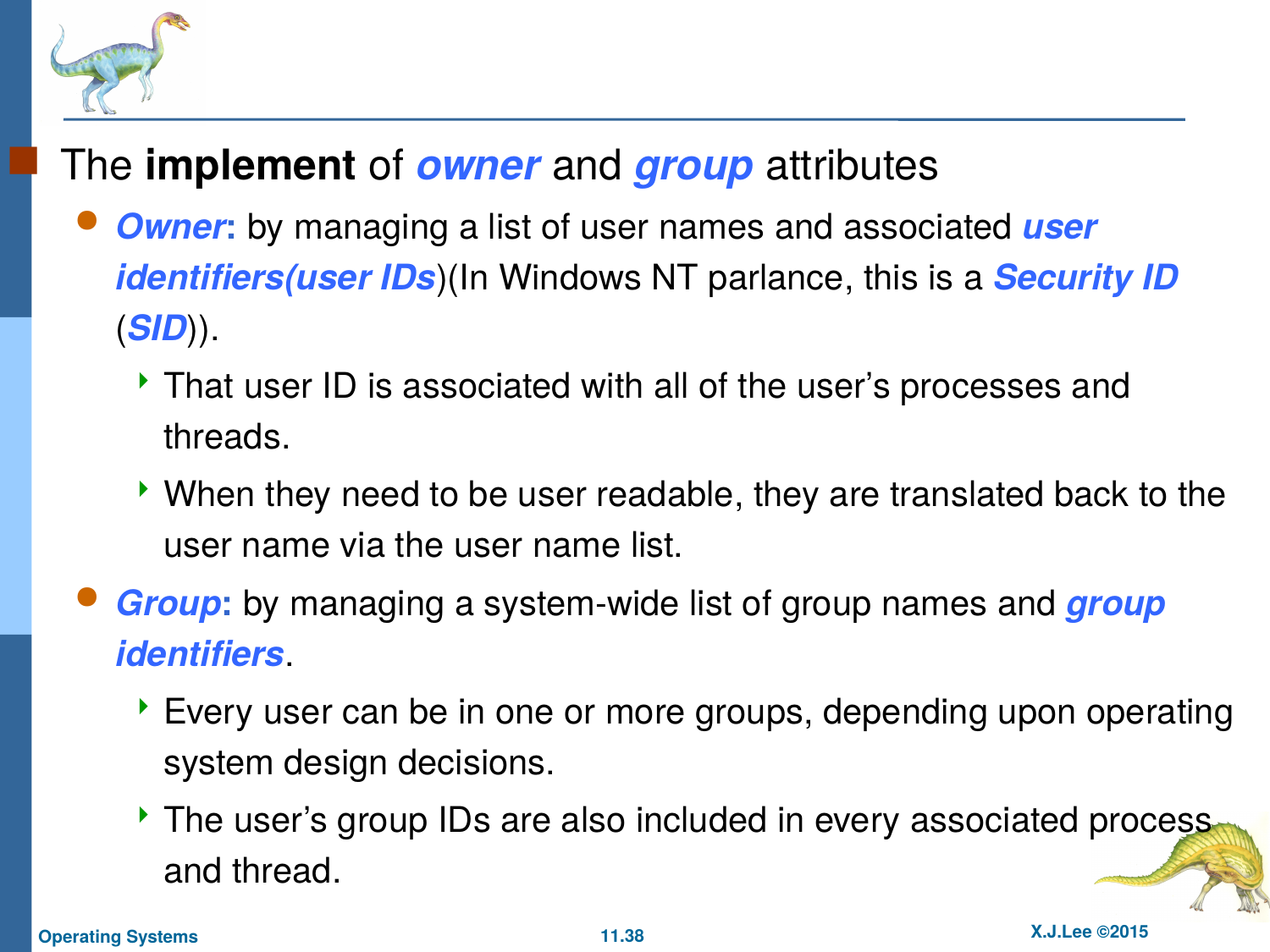

The implement of owner and group attributes
Owner: by managing a list of user names and associated user identifiers(user IDs)(In Windows NT parlance, this is a Security ID (SID)).
That user ID is associated with all of the user’s processes and threads.
When they need to be user readable, they are translated back to the user name via the user name list.
Group: by managing a system-wide list of group names and group identifiers.
Every user can be in one or more groups, depending upon operating system design decisions.
The user’s group IDs are also included in every associated process and thread.